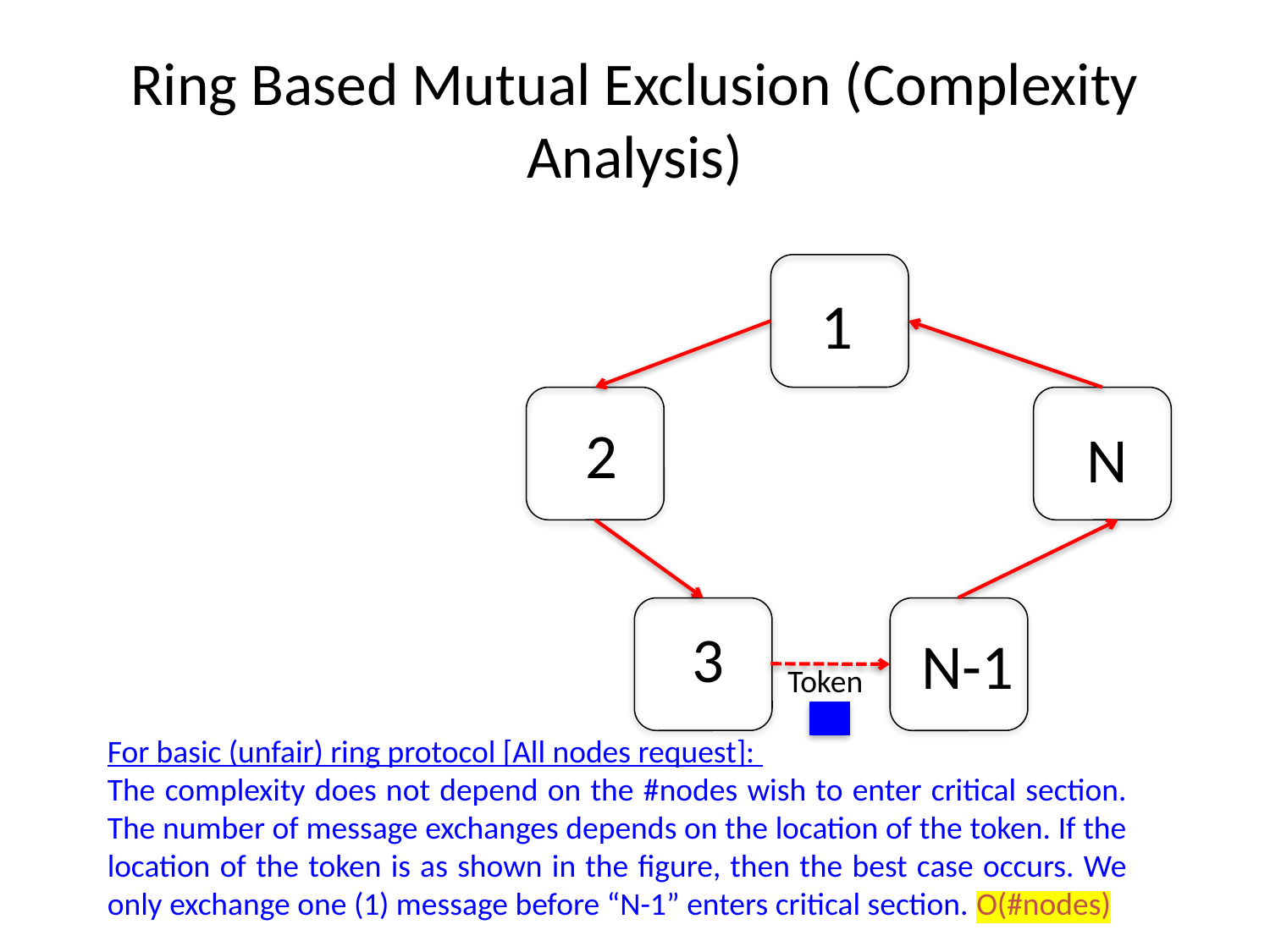

# Ring Based Mutual Exclusion (Complexity Analysis)

1

2
N

3
N-1
Token

For basic (unfair) ring protocol [All nodes request]:
The complexity does not depend on the #nodes wish to enter critical section. The number of message exchanges depends on the location of the token. If the location of the token is as shown in the figure, then the best case occurs. We only exchange one (1) message before “N-1” enters critical section. O(#nodes)